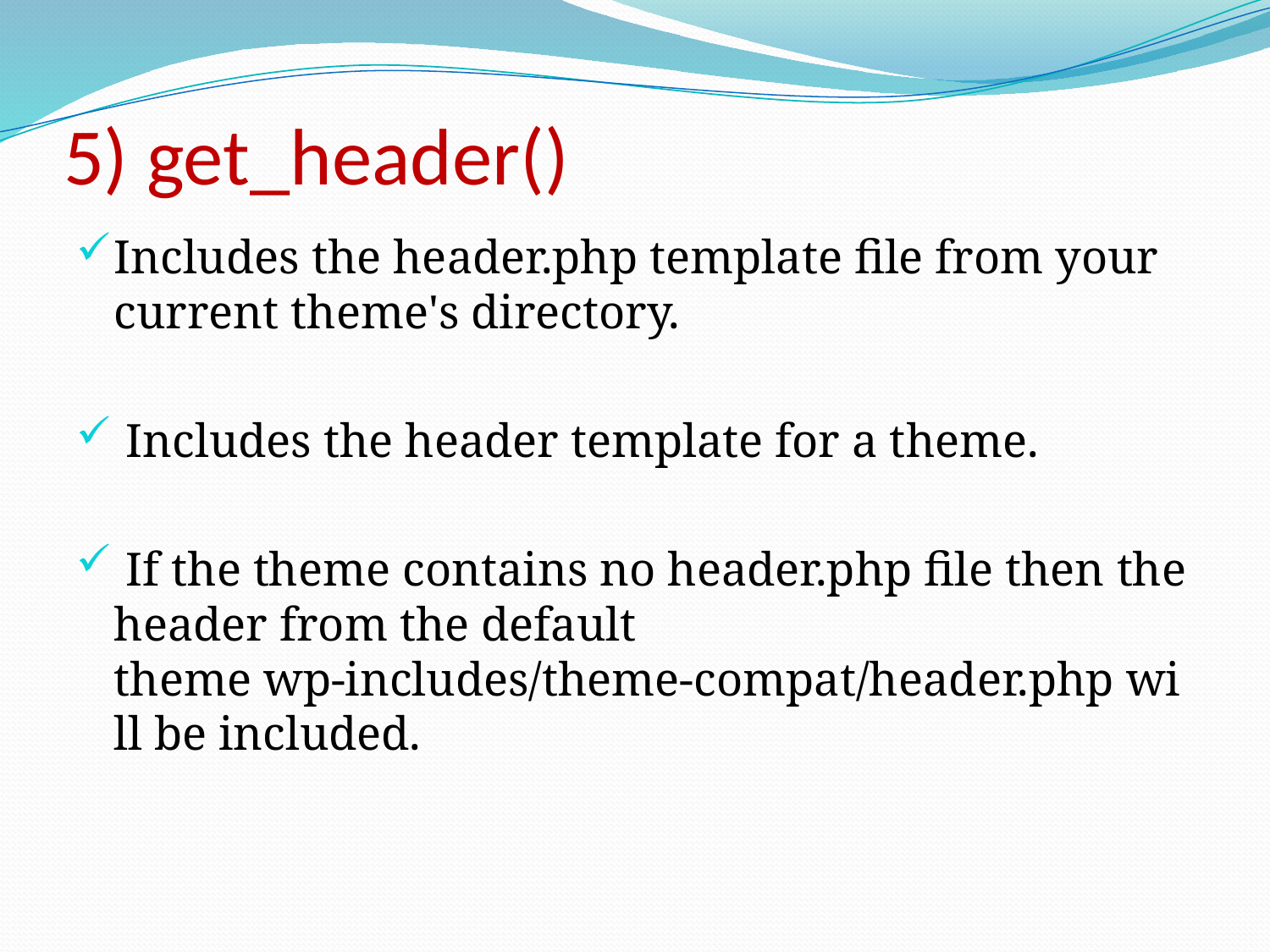

# 5) get_header()
Includes the header.php template file from your current theme's directory.

 Includes the header template for a theme.

 If the theme contains no header.php file then the header from the default theme wp-includes/theme-compat/header.php will be included.